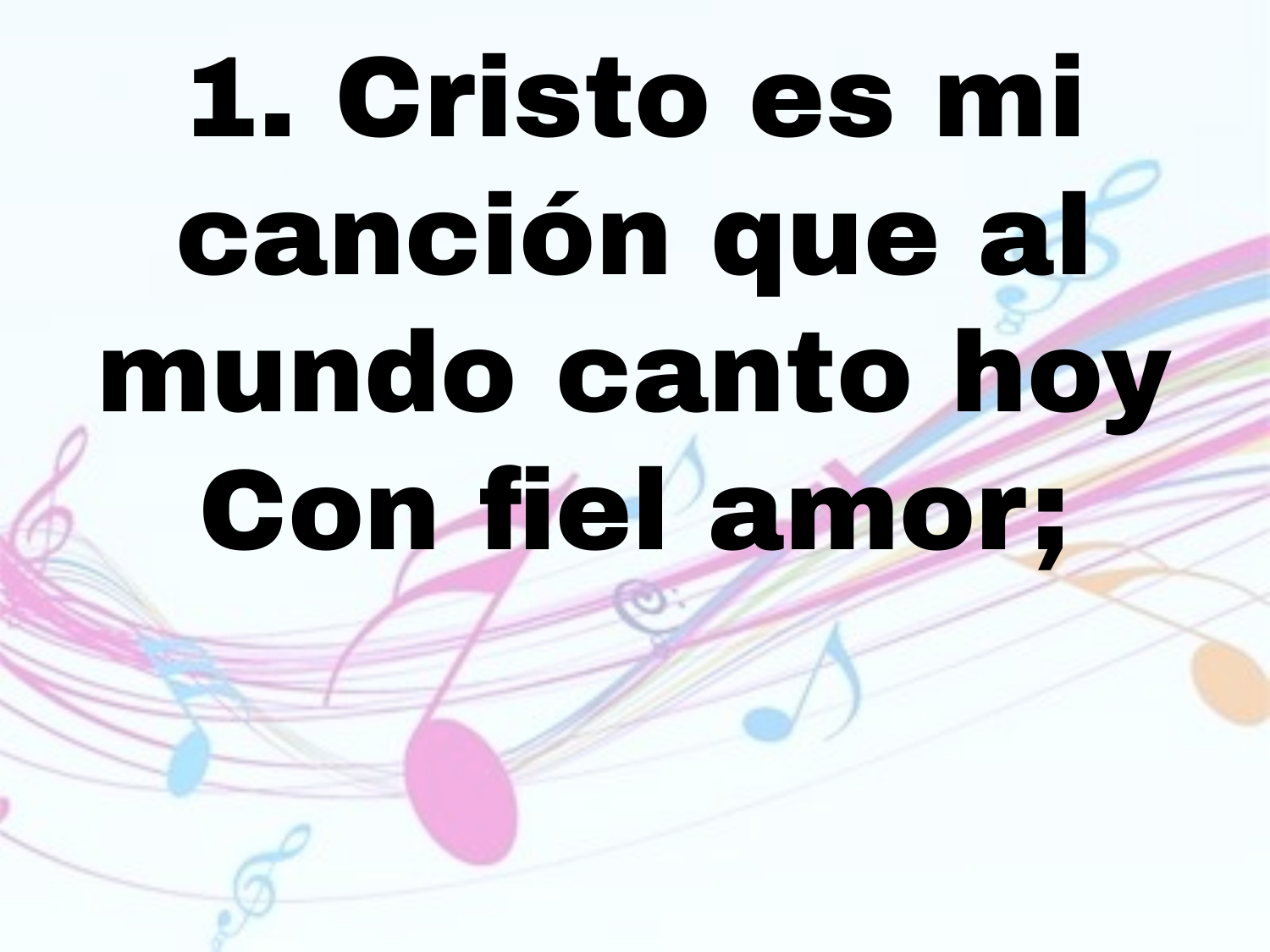

1. Cristo es mi canción que al mundo canto hoy Con fiel amor;